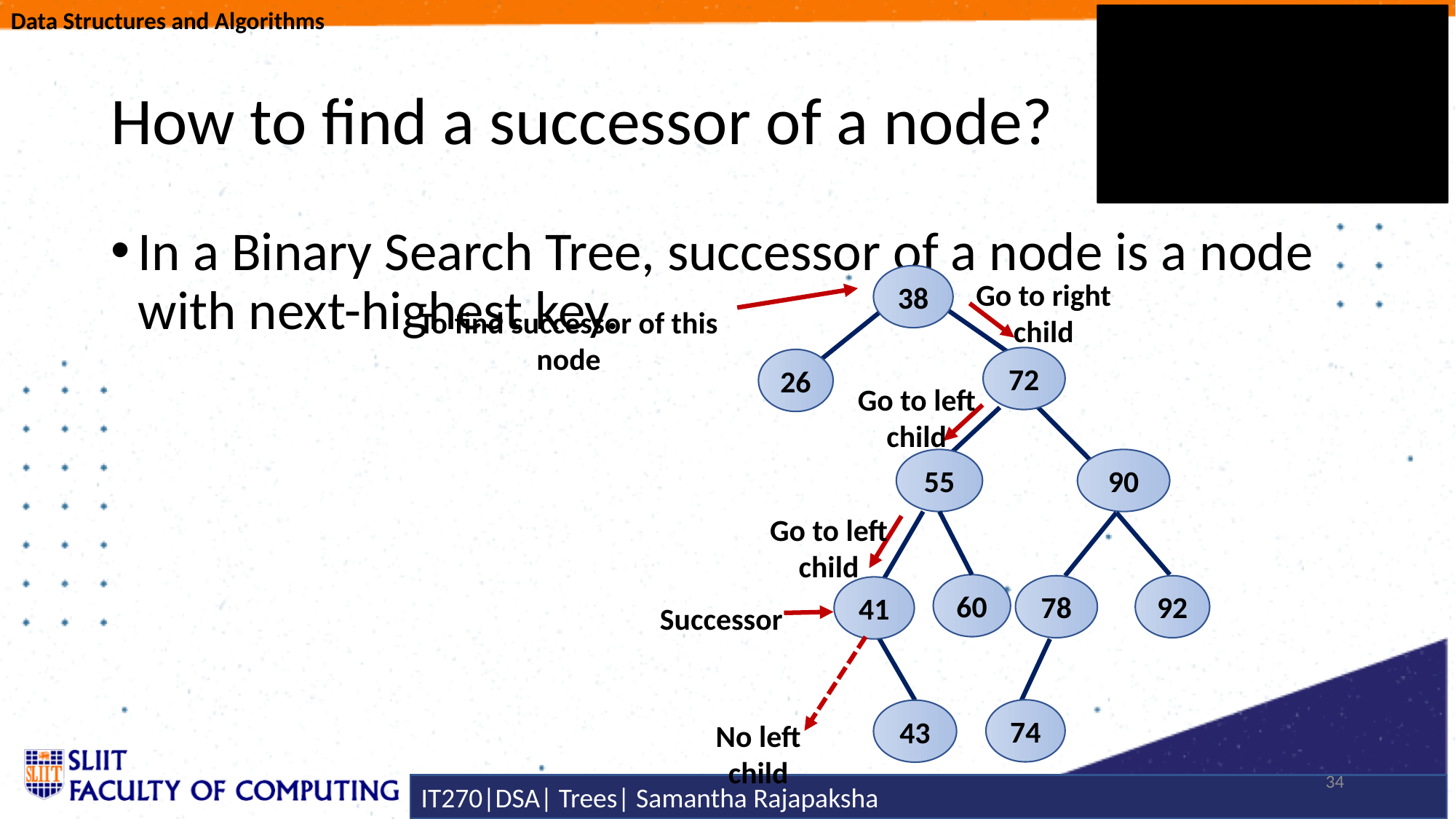

# How to find a successor of a node?
In a Binary Search Tree, successor of a node is a node with next-highest key.

38
72
26
55
90
78
92
60
74
To find successor of this node
41
43
Go to right child
Go to left child
Go to left child
Successor
No left child
34